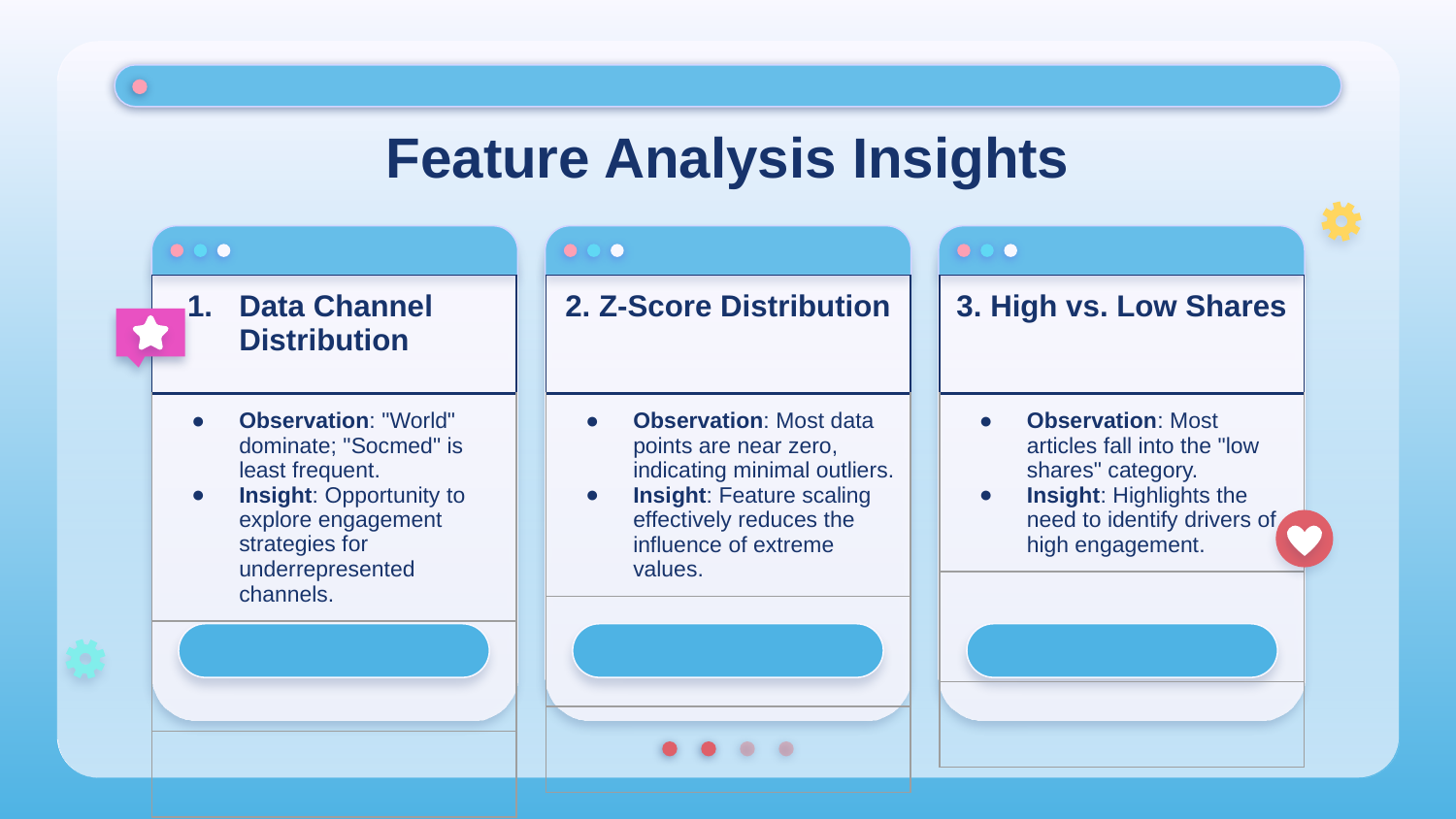

# Feature Analysis Insights

| Data Channel Distribution |
| --- |
| Observation: "World" dominate; "Socmed" is least frequent. Insight: Opportunity to explore engagement strategies for underrepresented channels. |
|  |
|  |
| 2. Z-Score Distribution |
| --- |
| Observation: Most data points are near zero, indicating minimal outliers. Insight: Feature scaling effectively reduces the influence of extreme values. |
|  |
|  |
| 3. High vs. Low Shares |
| --- |
| Observation: Most articles fall into the "low shares" category. Insight: Highlights the need to identify drivers of high engagement. |
|  |
|  |